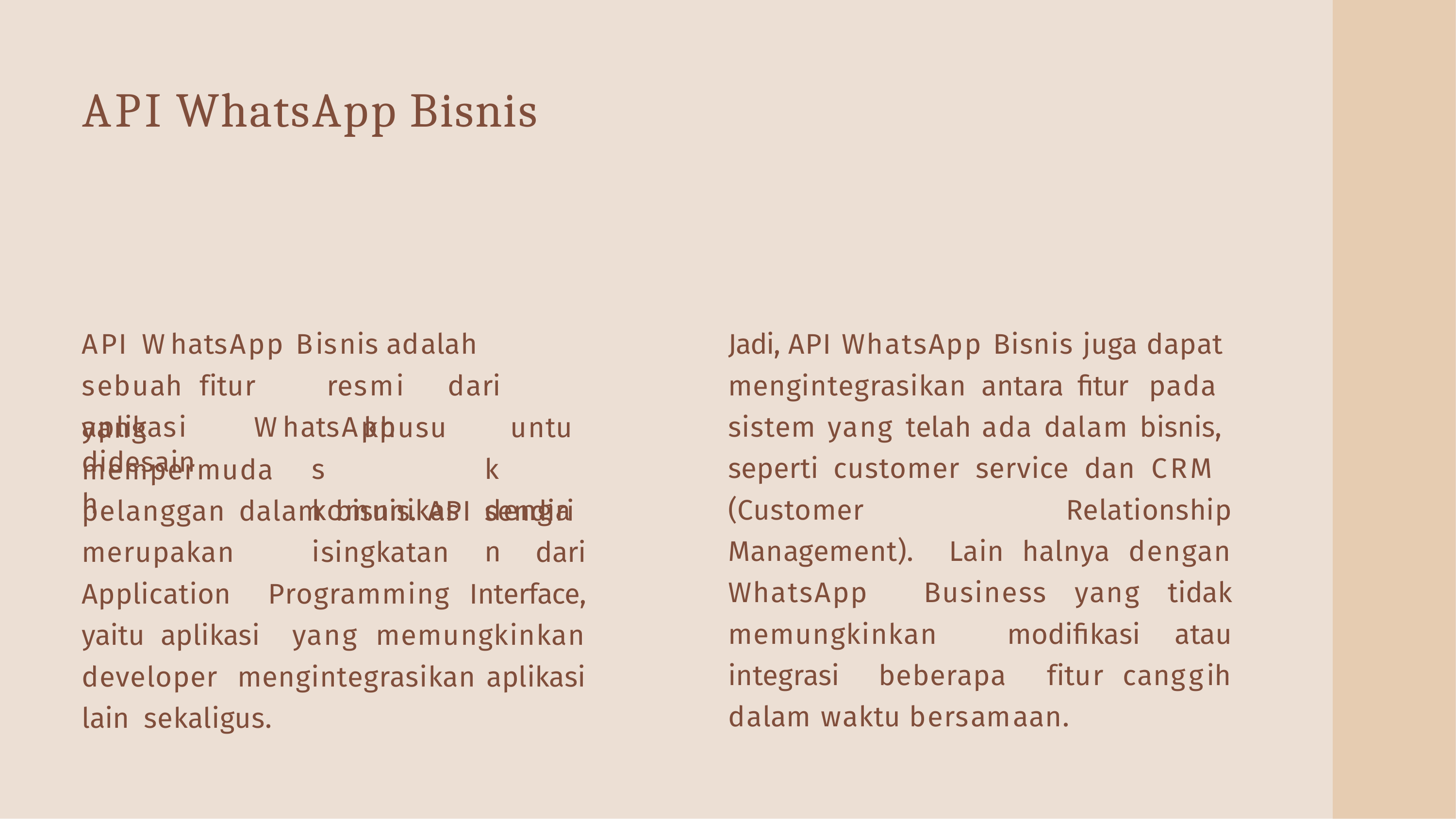

# API WhatsApp Bisnis
API	WhatsApp	Bisnis	adalah	sebuah  fitur		resmi	dari	aplikasi	WhatsApp
Jadi, API WhatsApp Bisnis juga dapat  mengintegrasikan antara fitur pada  sistem yang telah ada dalam bisnis,  seperti customer service dan CRM  (Customer Relationship Management).  Lain halnya dengan WhatsApp  Business yang tidak memungkinkan  modifikasi atau integrasi  beberapa  fitur canggih dalam waktu bersamaan.
khusus  komunikasi
untuk  dengan
yang	didesain
mempermudah
pelanggan dalam bisnis. API sendiri  merupakan singkatan dari Application  Programming Interface, yaitu aplikasi  yang memungkinkan developer  mengintegrasikan aplikasi lain  sekaligus.